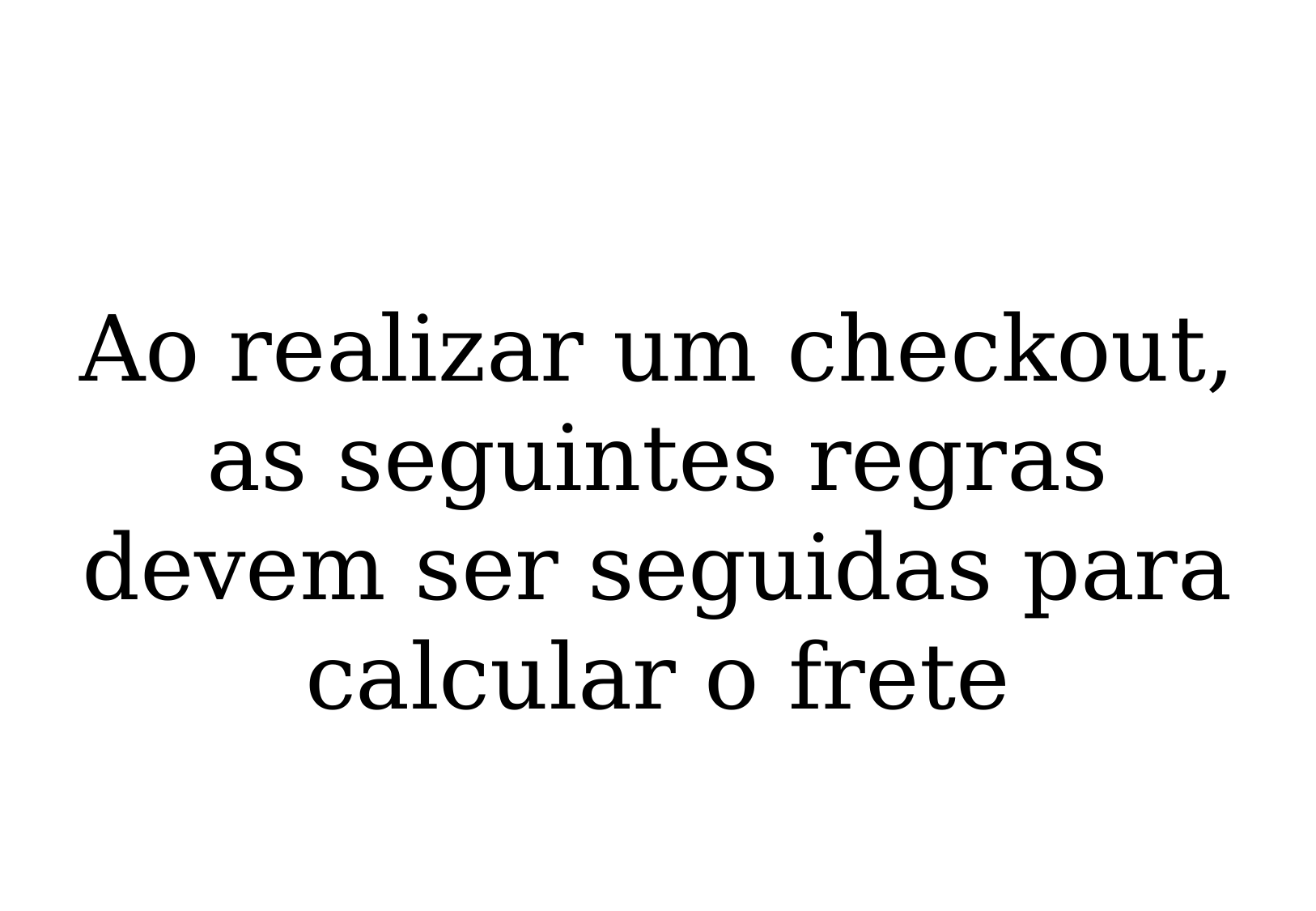

Ao realizar um checkout, as seguintes regras devem ser seguidas para calcular o frete